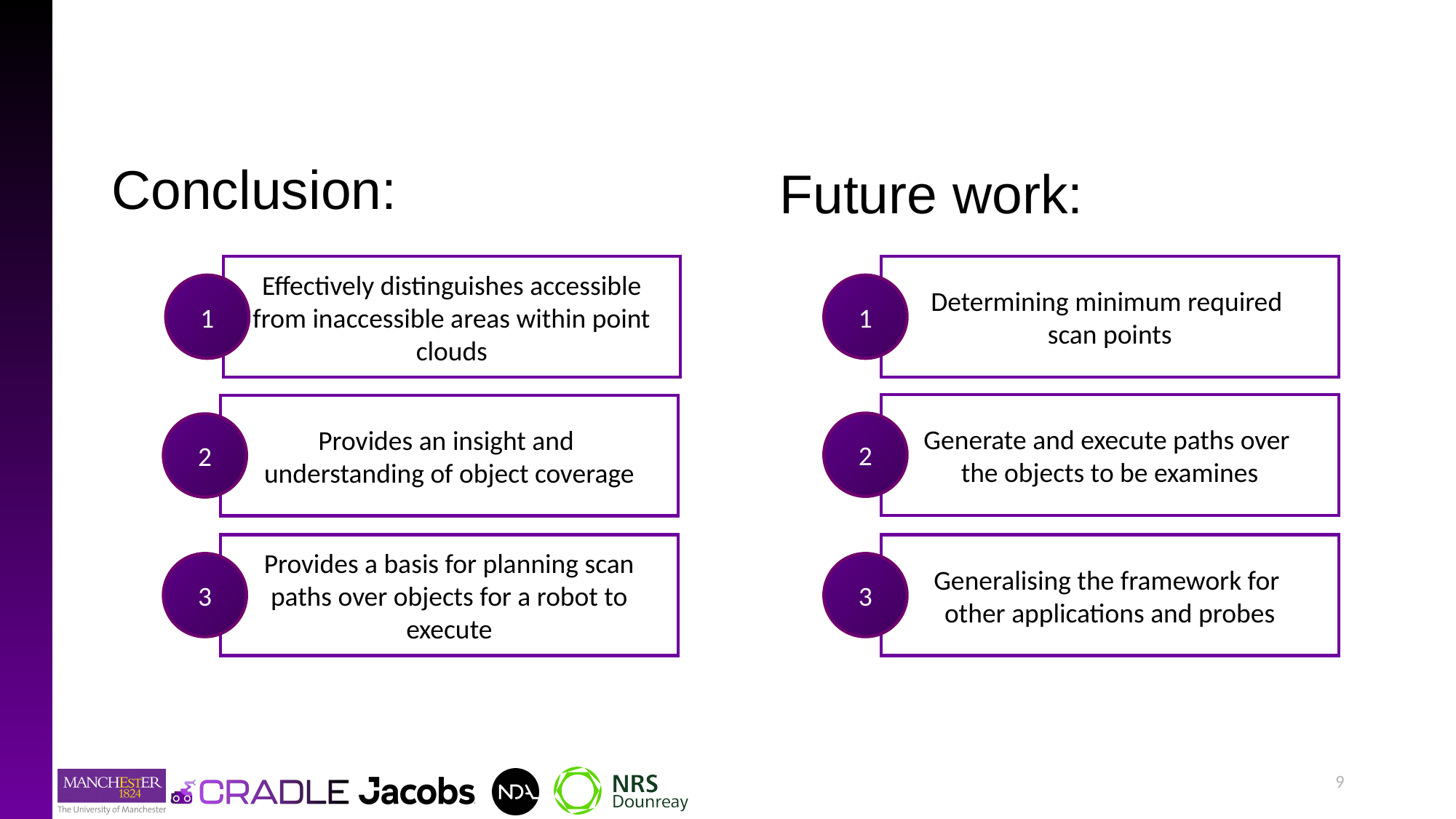

# Conclusion:
Future work:
Effectively distinguishes accessible from inaccessible areas within point clouds
1
Determining minimum required
scan points
1
Generate and execute paths over
the objects to be examines
2
Provides an insight and
understanding of object coverage
2
Provides a basis for planning scan paths over objects for a robot to execute
3
Generalising the framework for
other applications and probes
3
9